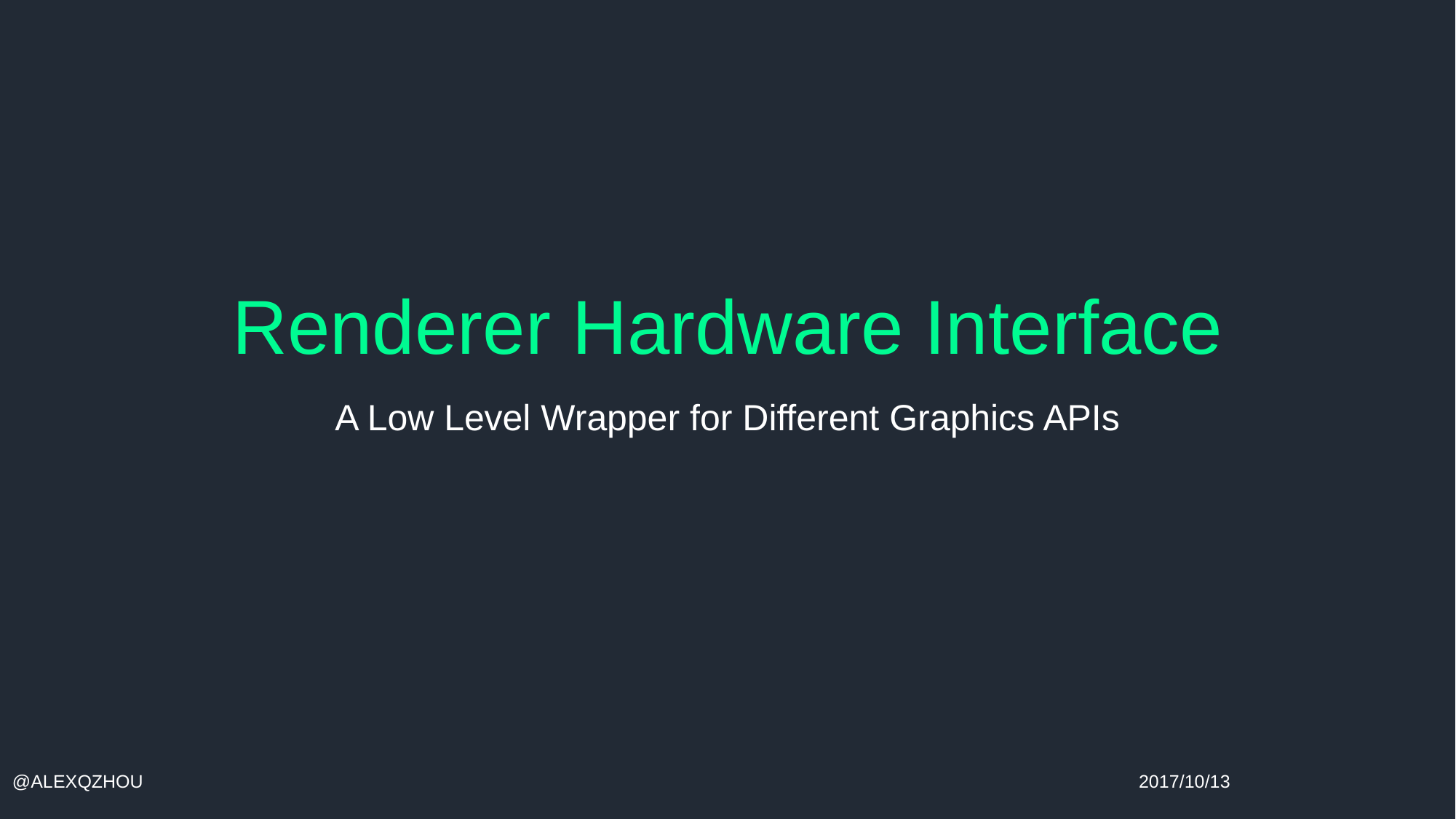

# Renderer Hardware Interface
A Low Level Wrapper for Different Graphics APIs
@ALEXQZHOU
2017/10/13